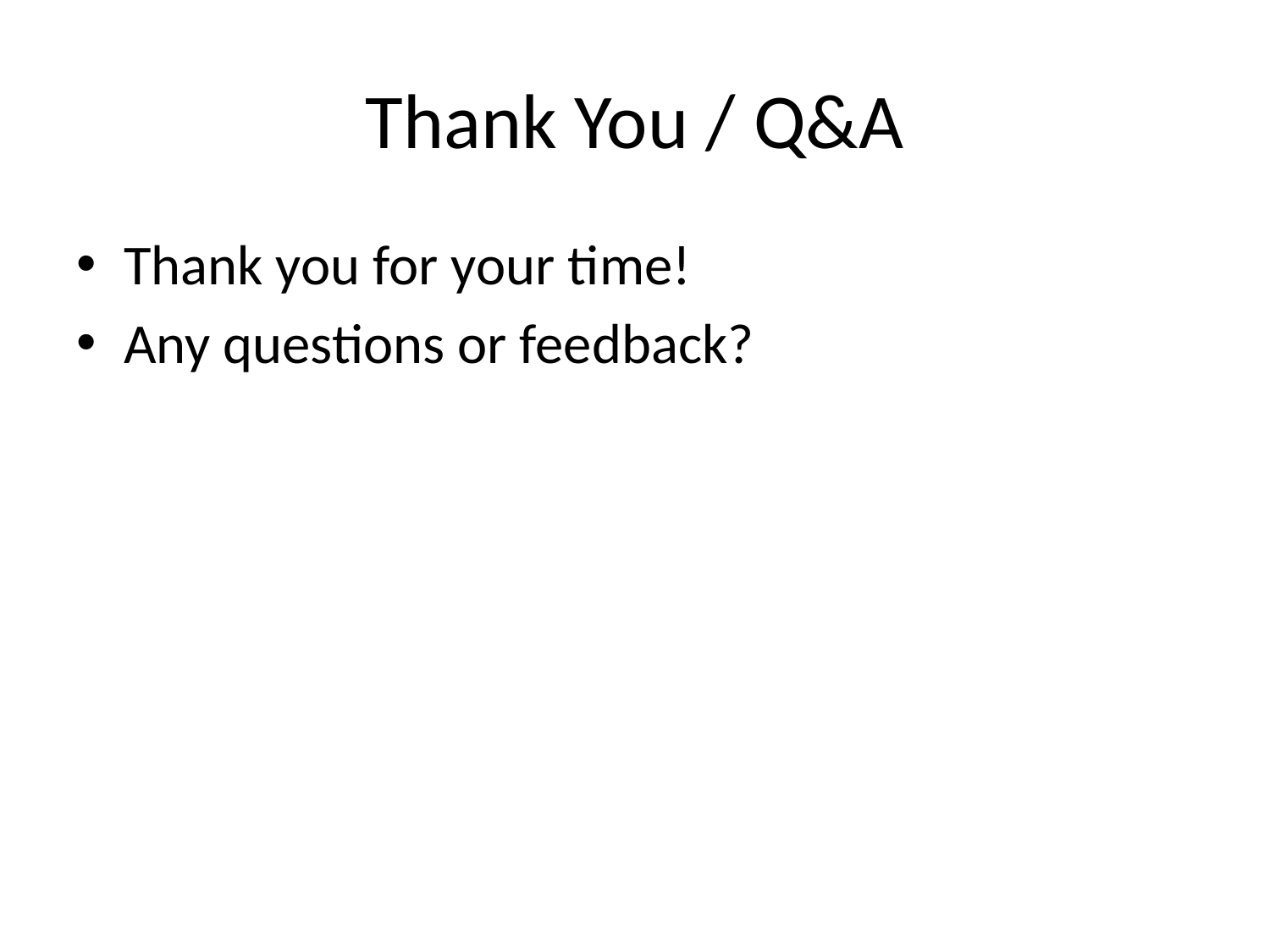

# Thank You / Q&A
Thank you for your time!
Any questions or feedback?